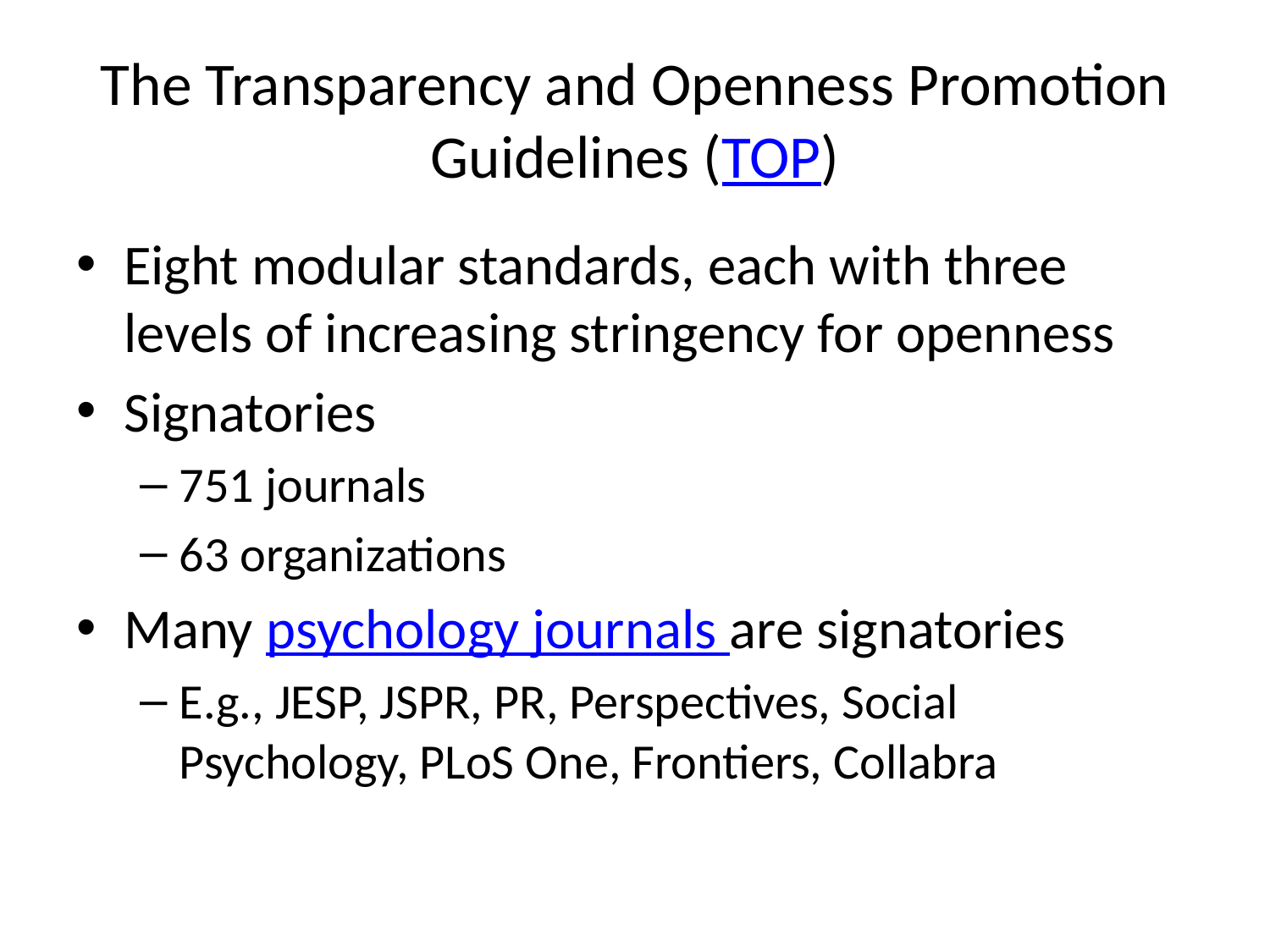

# The Transparency and Openness Promotion Guidelines (TOP)
Eight modular standards, each with three levels of increasing stringency for openness
Signatories
751 journals
63 organizations
Many psychology journals are signatories
E.g., JESP, JSPR, PR, Perspectives, Social Psychology, PLoS One, Frontiers, Collabra